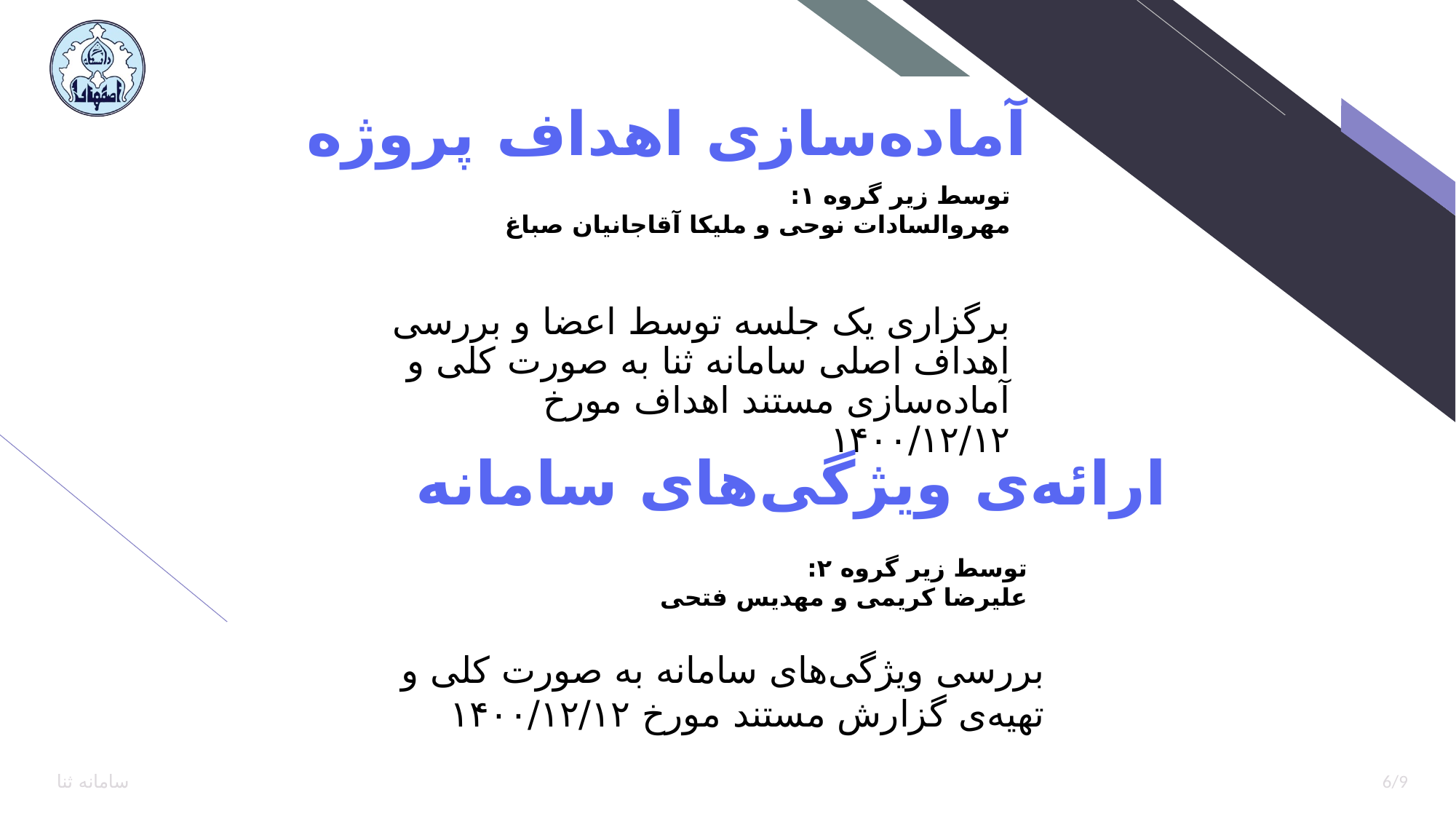

# آماده‌سازی اهداف پروژه
توسط زیر گروه ۱:
مهروالسادات نوحی و ملیکا آقاجانیان صباغ
برگزاری یک جلسه توسط اعضا و بررسی اهداف اصلی سامانه ثنا به صورت کلی و آماده‌سازی مستند اهداف مورخ ۱۴۰۰/۱۲/۱۲
ارائه‌ی ویژگی‌های سامانه

توسط زیر گروه ۲:
علیرضا کریمی و مهدیس فتحی
بررسی ویژگی‌های سامانه به صورت کلی و تهیه‌ی گزارش مستند مورخ ۱۴۰۰/۱۲/۱۲
 سامانه ثنا
6/9